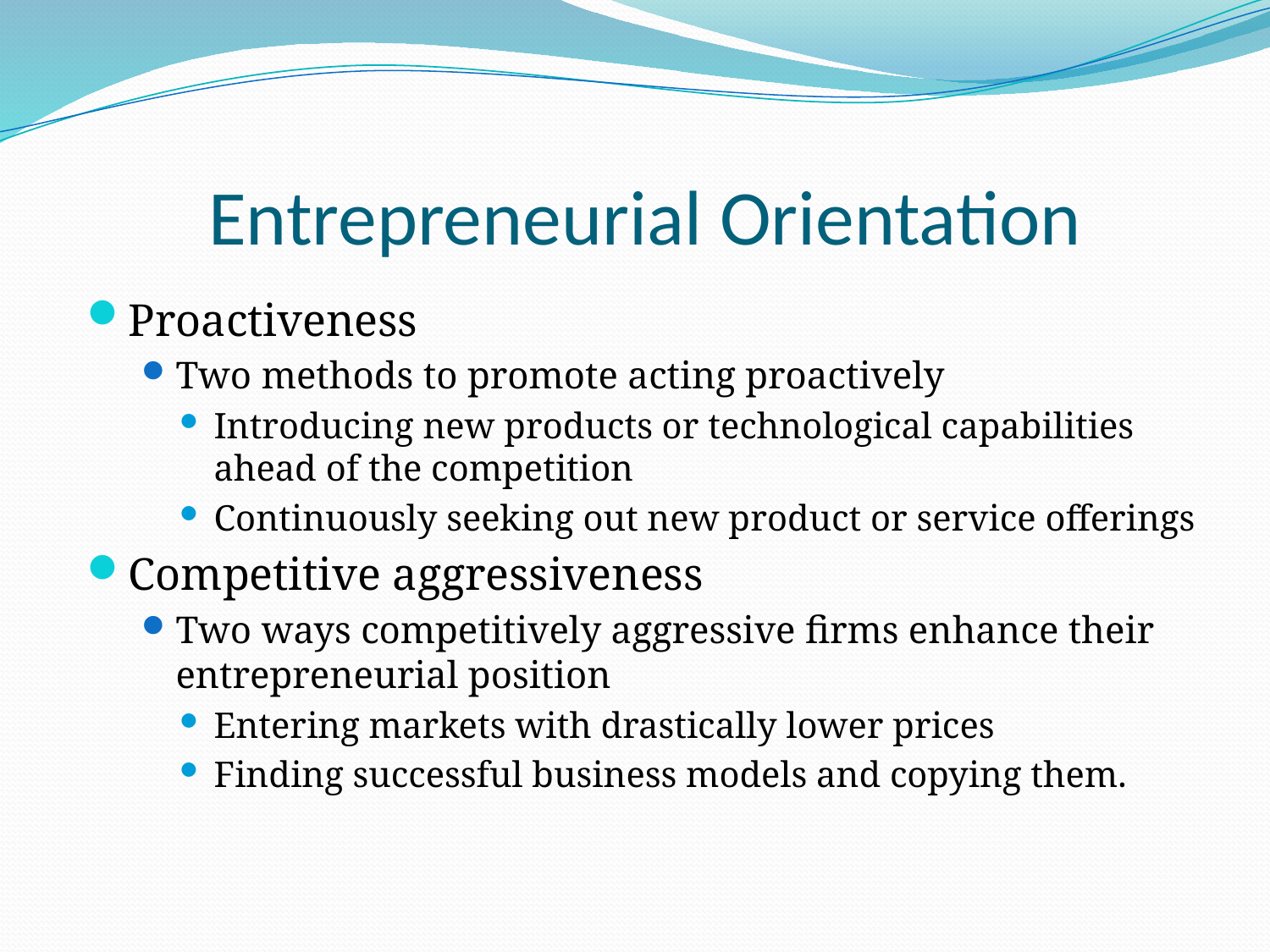

# Entrepreneurial Orientation
Proactiveness
Two methods to promote acting proactively
Introducing new products or technological capabilities ahead of the competition
Continuously seeking out new product or service offerings
Competitive aggressiveness
Two ways competitively aggressive firms enhance their entrepreneurial position
Entering markets with drastically lower prices
Finding successful business models and copying them.